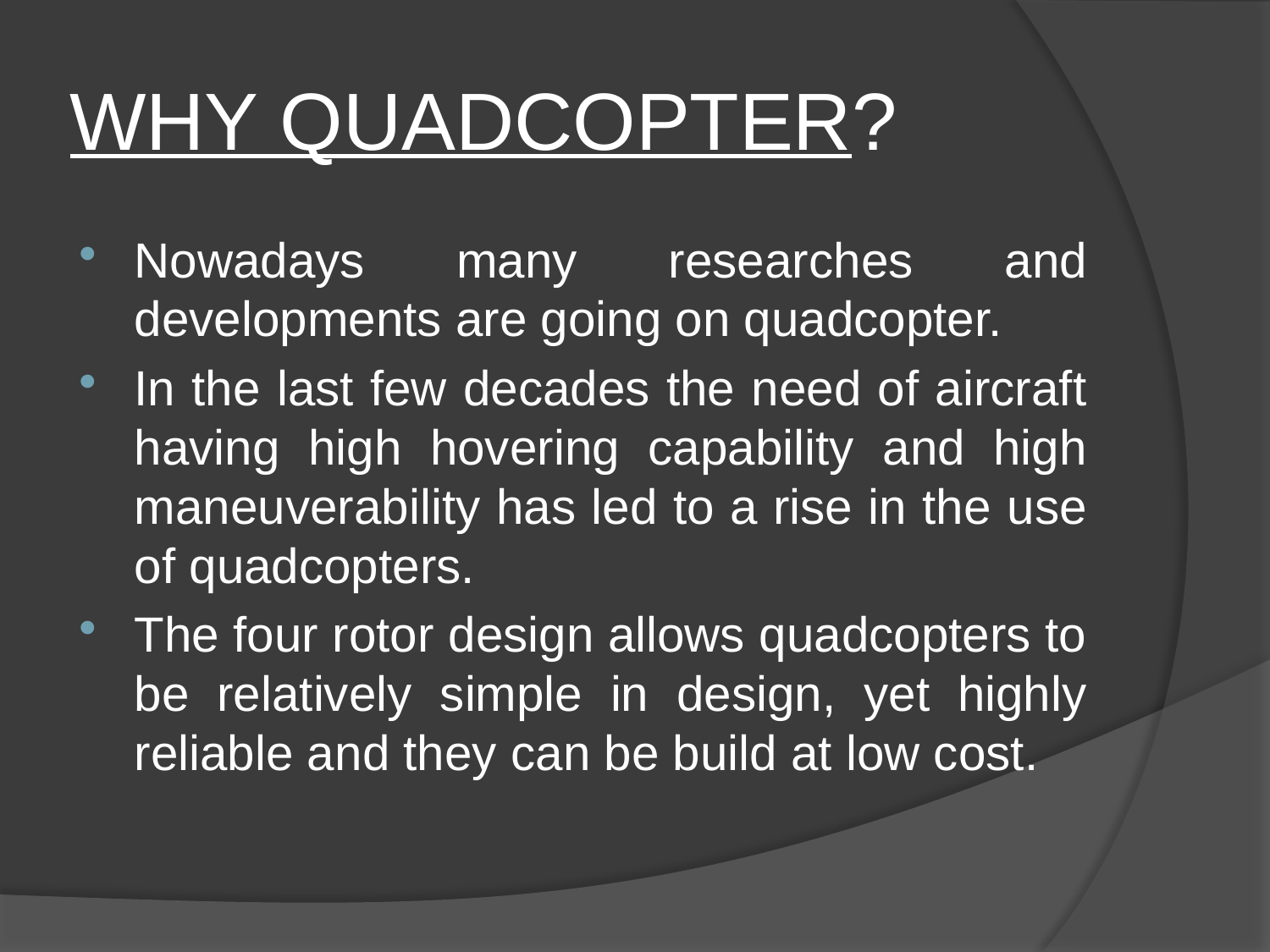

# WHY QUADCOPTER?
Nowadays many researches and developments are going on quadcopter.
In the last few decades the need of aircraft having high hovering capability and high maneuverability has led to a rise in the use of quadcopters.
The four rotor design allows quadcopters to be relatively simple in design, yet highly reliable and they can be build at low cost.